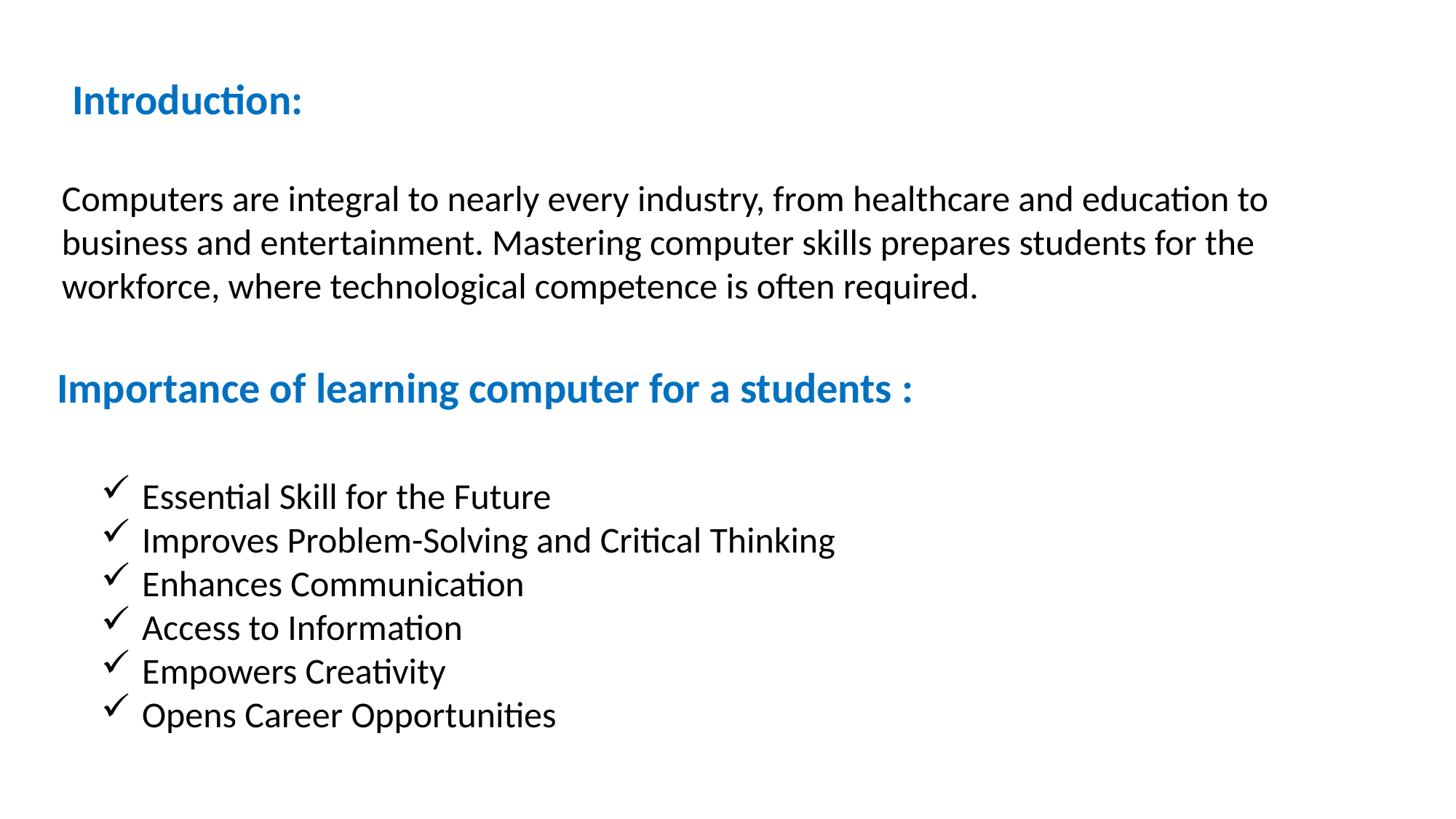

Introduction:
Computers are integral to nearly every industry, from healthcare and education to business and entertainment. Mastering computer skills prepares students for the workforce, where technological competence is often required.
Importance of learning computer for a students :
Essential Skill for the Future
Improves Problem-Solving and Critical Thinking
Enhances Communication
Access to Information
Empowers Creativity
Opens Career Opportunities